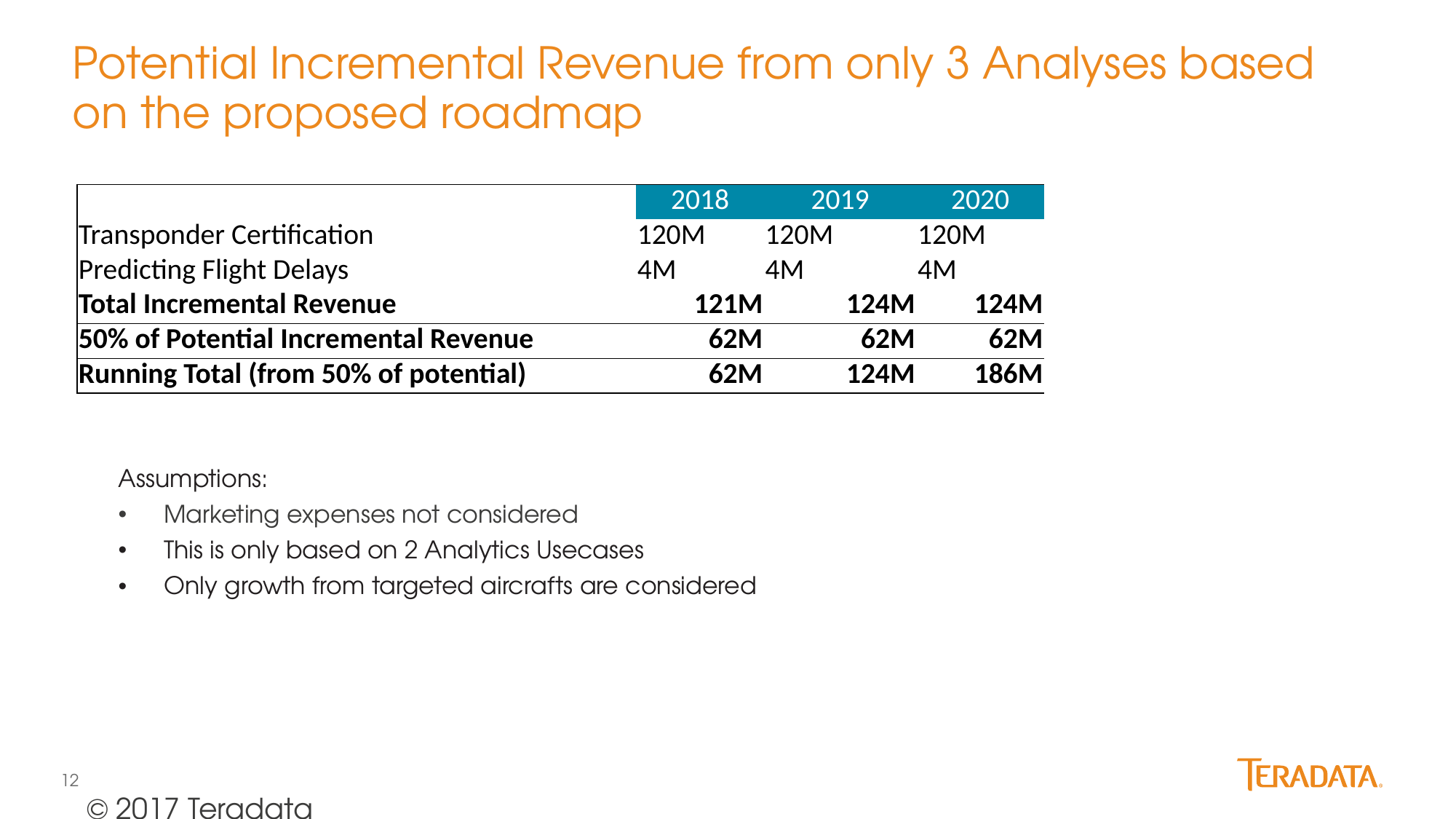

# Potential Incremental Revenue from only 3 Analyses based on the proposed roadmap
|  | 2018 | 2019 | 2020 |
| --- | --- | --- | --- |
| Transponder Certification | 120M | 120M | 120M |
| Predicting Flight Delays | 4M | 4M | 4M |
| Total Incremental Revenue | 121M | 124M | 124M |
| 50% of Potential Incremental Revenue | 62M | 62M | 62M |
| Running Total (from 50% of potential) | 62M | 124M | 186M |
Assumptions:
Marketing expenses not considered
This is only based on 2 Analytics Usecases
Only growth from targeted aircrafts are considered
© 2017 Teradata